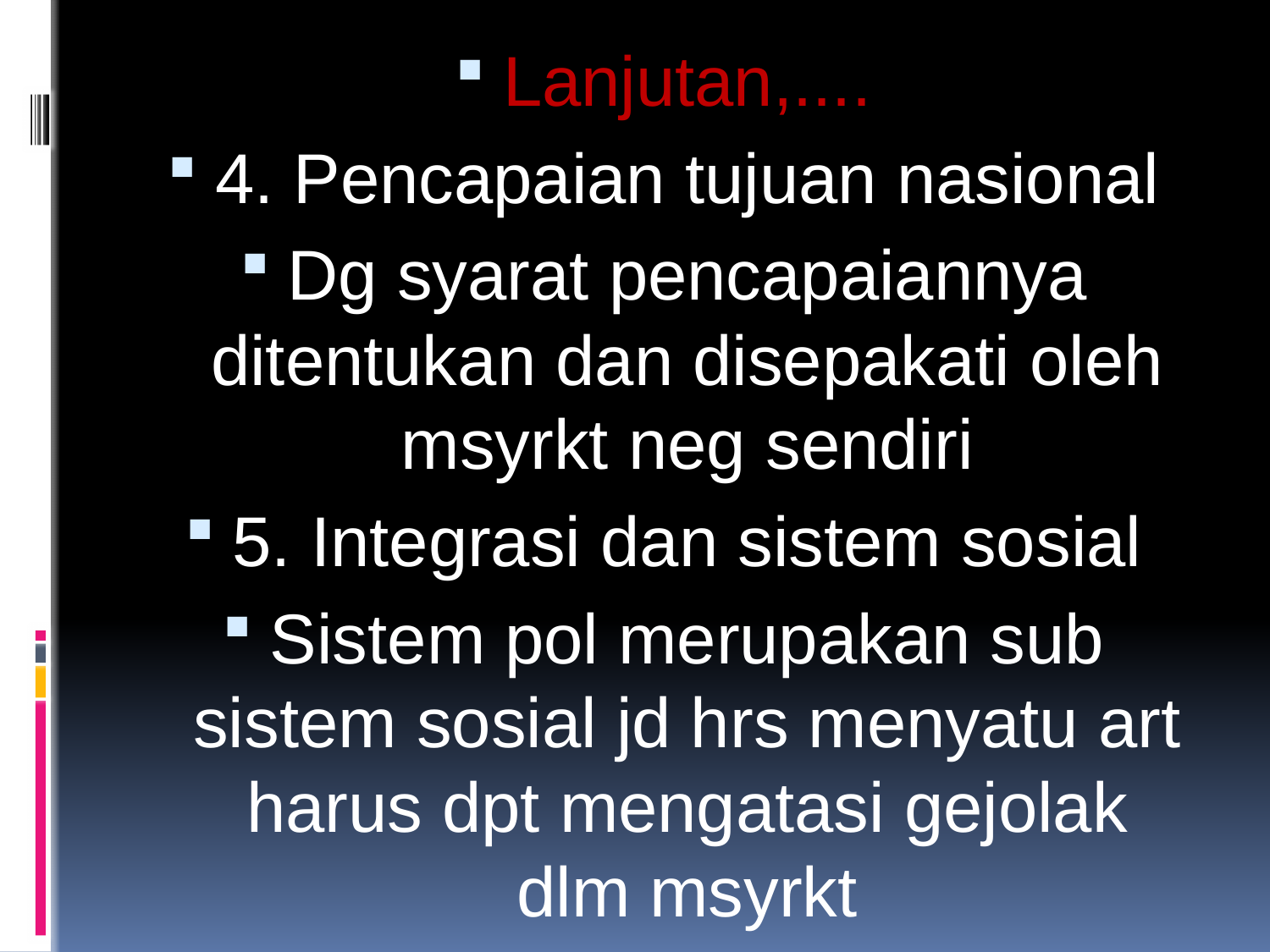

Lanjutan,....
4. Pencapaian tujuan nasional
Dg syarat pencapaiannya ditentukan dan disepakati oleh msyrkt neg sendiri
5. Integrasi dan sistem sosial
Sistem pol merupakan sub sistem sosial jd hrs menyatu art harus dpt mengatasi gejolak dlm msyrkt